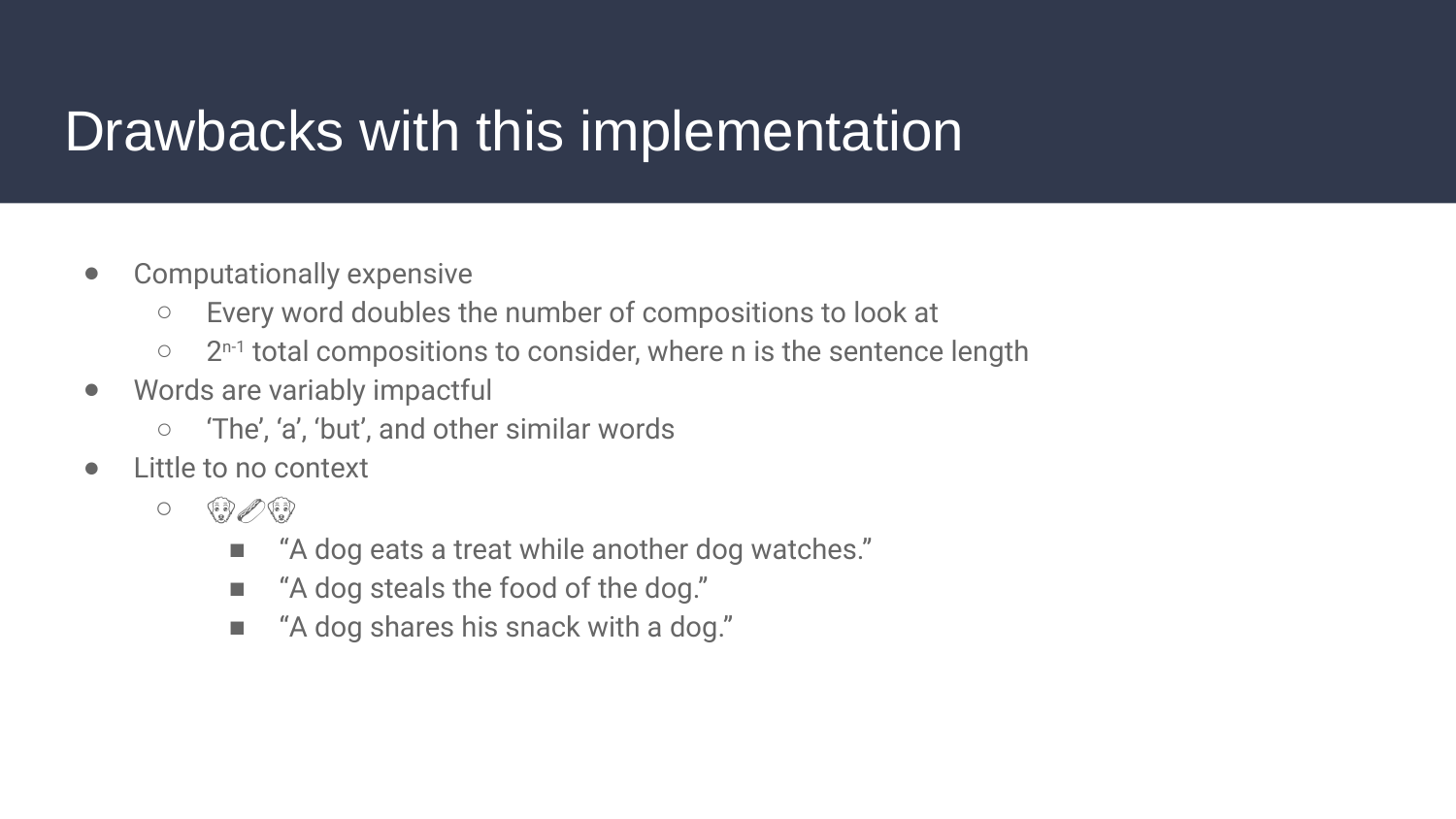

# Drawbacks with this implementation
Computationally expensive
Every word doubles the number of compositions to look at
2n-1 total compositions to consider, where n is the sentence length
Words are variably impactful
‘The’, ‘a’, ‘but’, and other similar words
Little to no context
🐶🌭🐶
“A dog eats a treat while another dog watches.”
“A dog steals the food of the dog.”
“A dog shares his snack with a dog.”